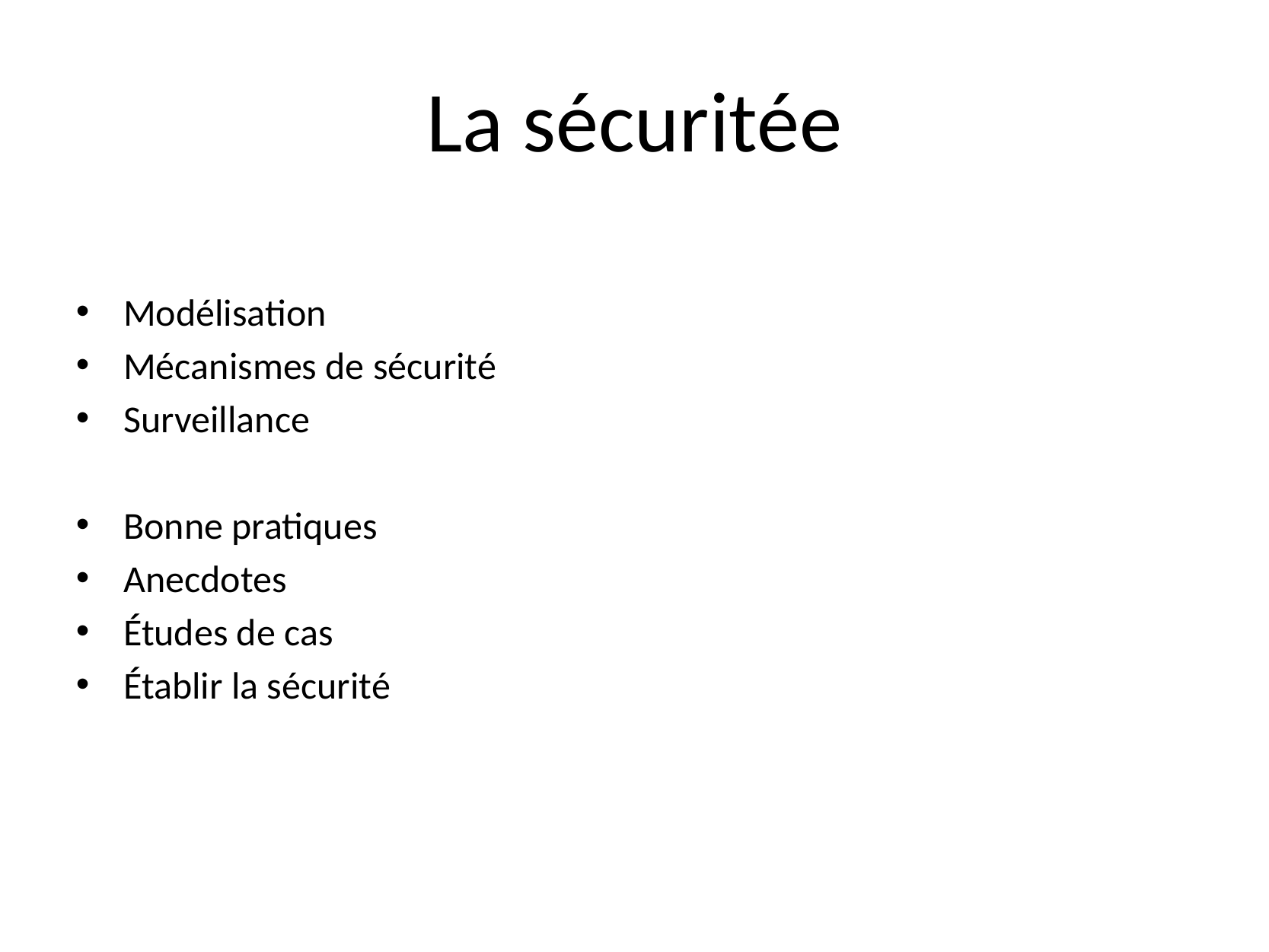

# La sécuritée

Modélisation
Mécanismes de sécurité
Surveillance

Bonne pratiques
Anecdotes
Études de cas
Établir la sécurité